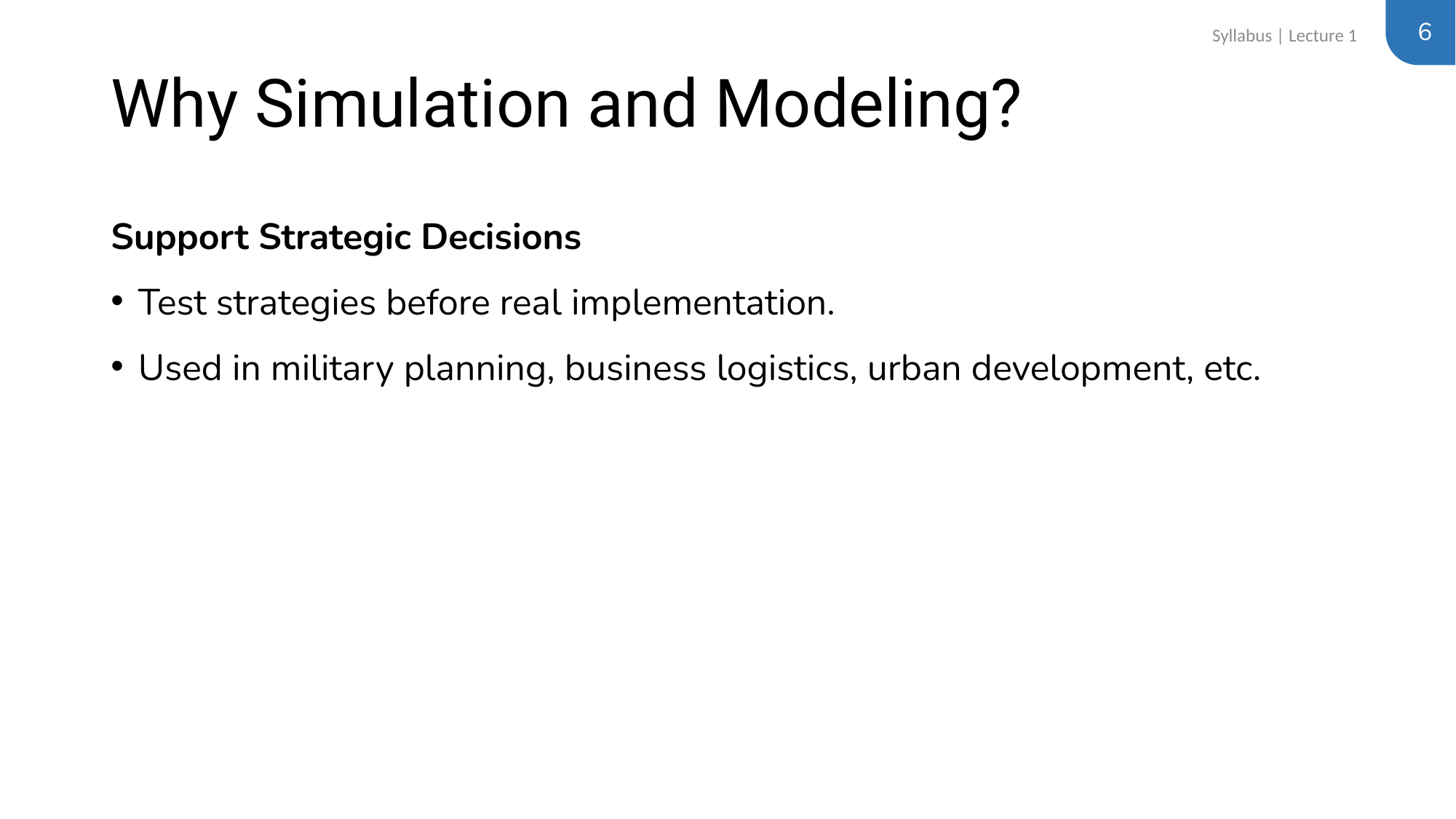

6
Syllabus | Lecture 1
# Why Simulation and Modeling?
Support Strategic Decisions
Test strategies before real implementation.
Used in military planning, business logistics, urban development, etc.